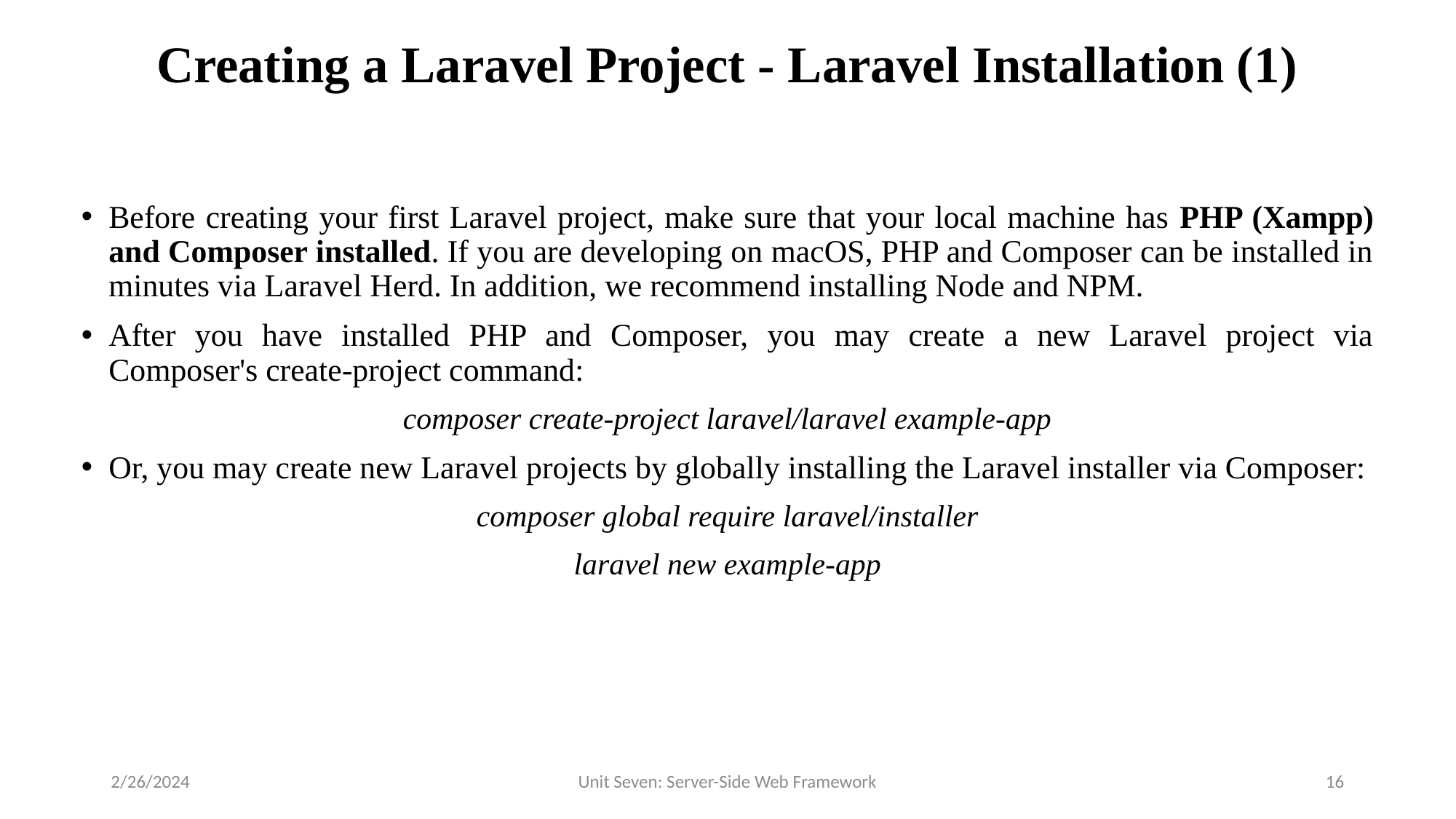

# Creating a Laravel Project - Laravel Installation (1)
Before creating your first Laravel project, make sure that your local machine has PHP (Xampp) and Composer installed. If you are developing on macOS, PHP and Composer can be installed in minutes via Laravel Herd. In addition, we recommend installing Node and NPM.
After you have installed PHP and Composer, you may create a new Laravel project via Composer's create-project command:
composer create-project laravel/laravel example-app
Or, you may create new Laravel projects by globally installing the Laravel installer via Composer:
composer global require laravel/installer
laravel new example-app

2/26/2024
Unit Seven: Server-Side Web Framework
16